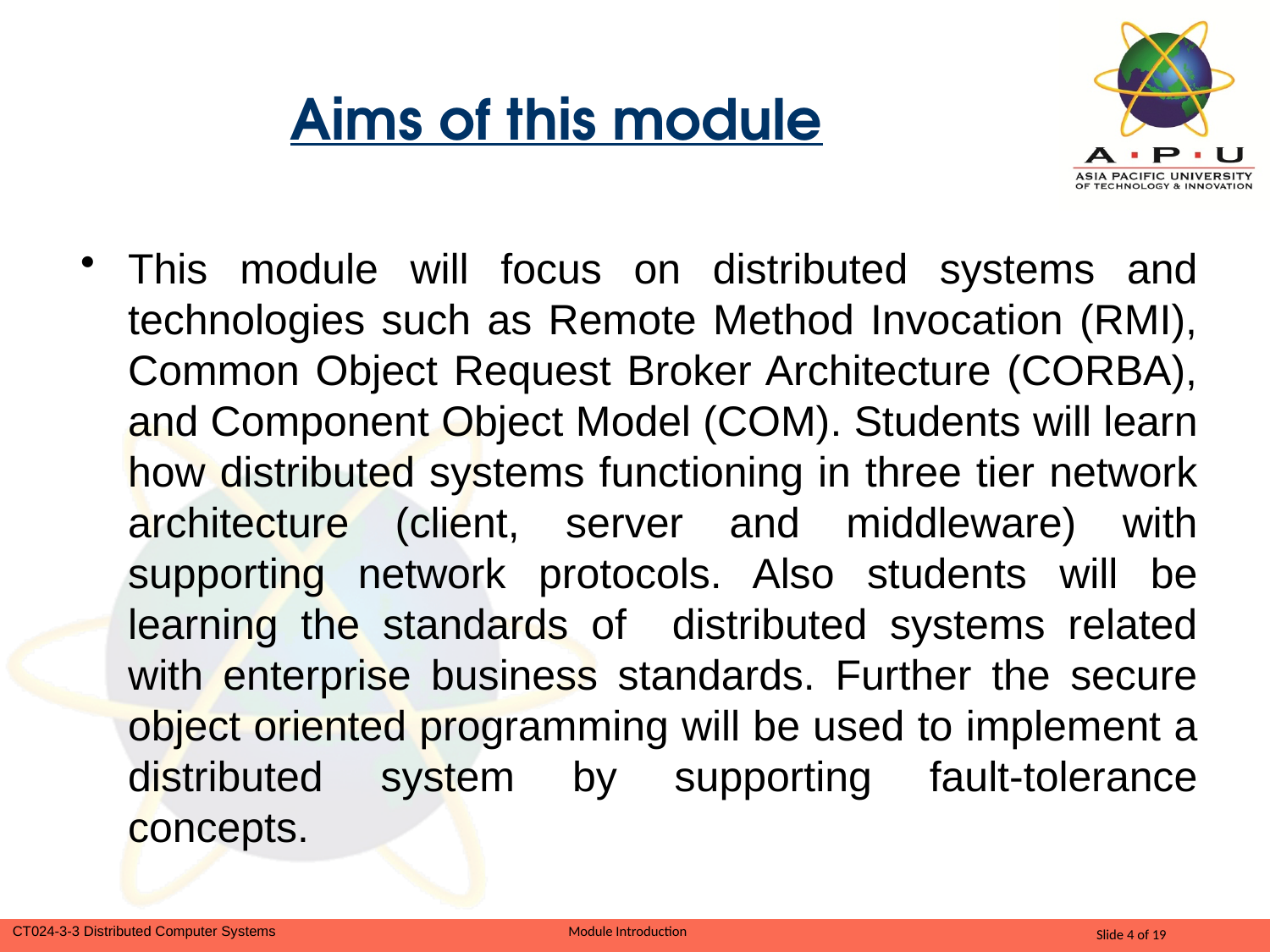

# Aims of this module
This module will focus on distributed systems and technologies such as Remote Method Invocation (RMI), Common Object Request Broker Architecture (CORBA), and Component Object Model (COM). Students will learn how distributed systems functioning in three tier network architecture (client, server and middleware) with supporting network protocols. Also students will be learning the standards of  distributed systems related with enterprise business standards. Further the secure object oriented programming will be used to implement a distributed system by supporting fault-tolerance concepts.